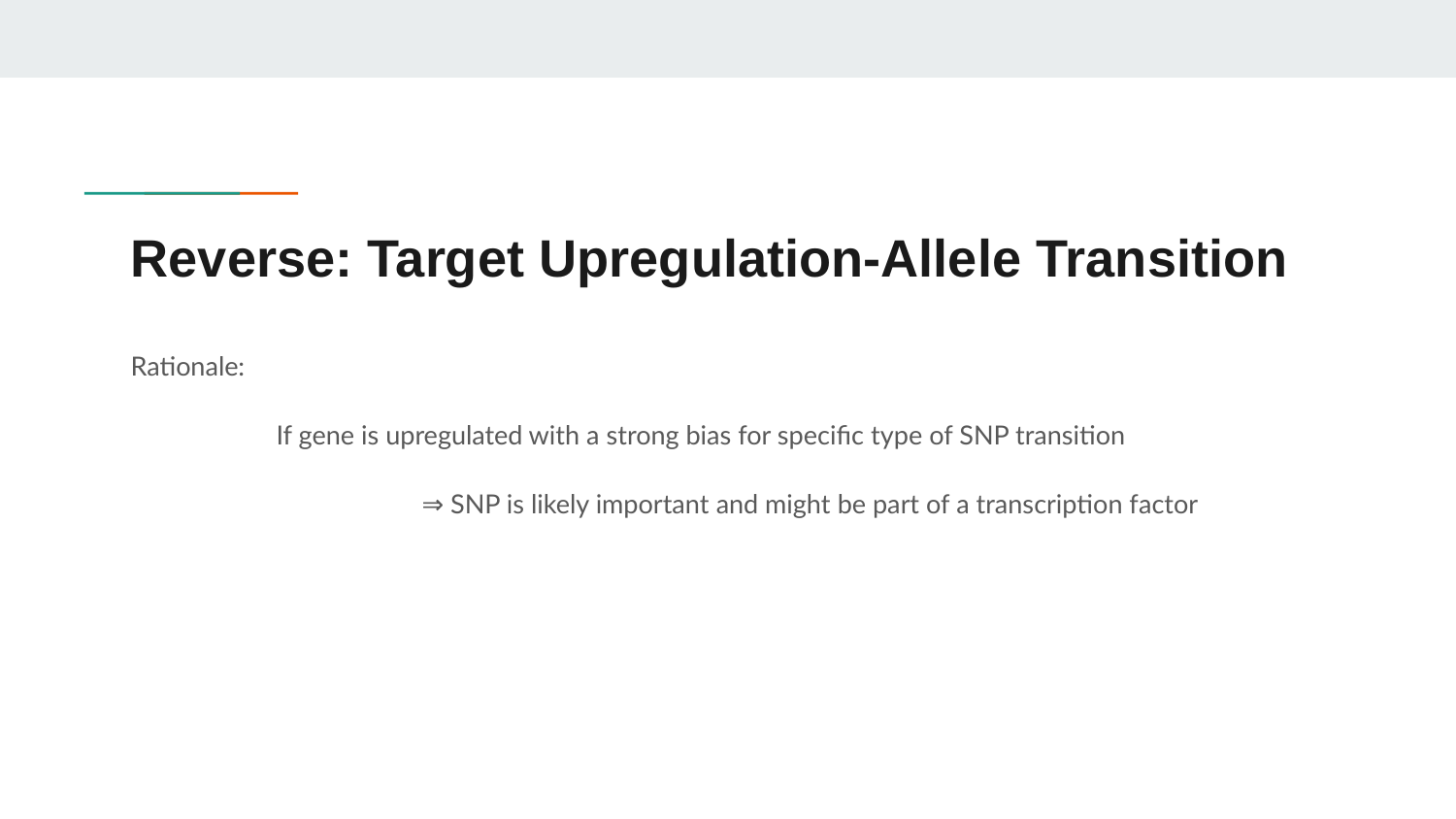

# Reverse: Target Upregulation-Allele Transition

Rationale:
	If gene is upregulated with a strong bias for specific type of SNP transition
		⇒ SNP is likely important and might be part of a transcription factor